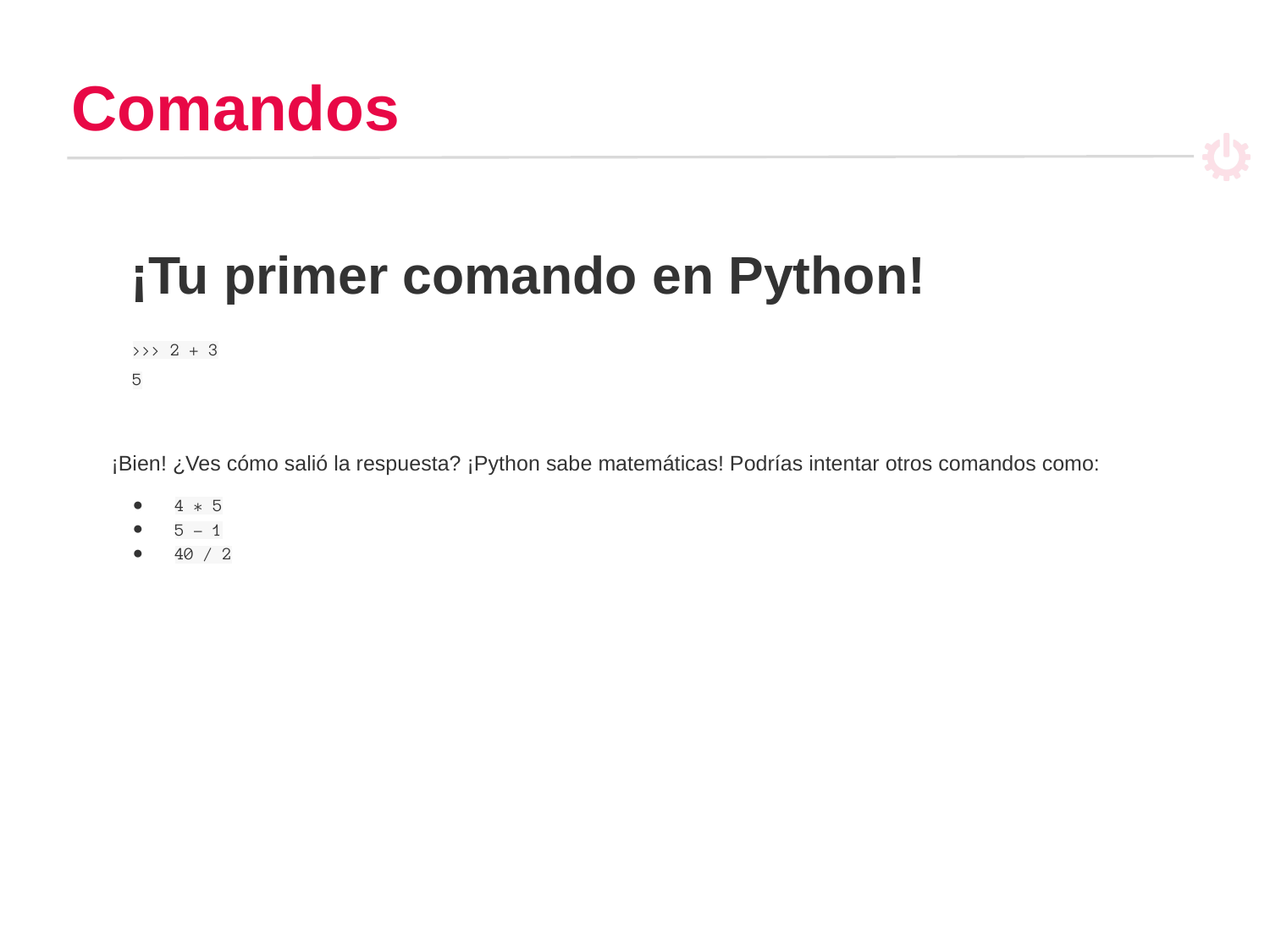

# Comandos
¡Tu primer comando en Python!
>>> 2 + 3
5
¡Bien! ¿Ves cómo salió la respuesta? ¡Python sabe matemáticas! Podrías intentar otros comandos como:
4 * 5
5 - 1
40 / 2